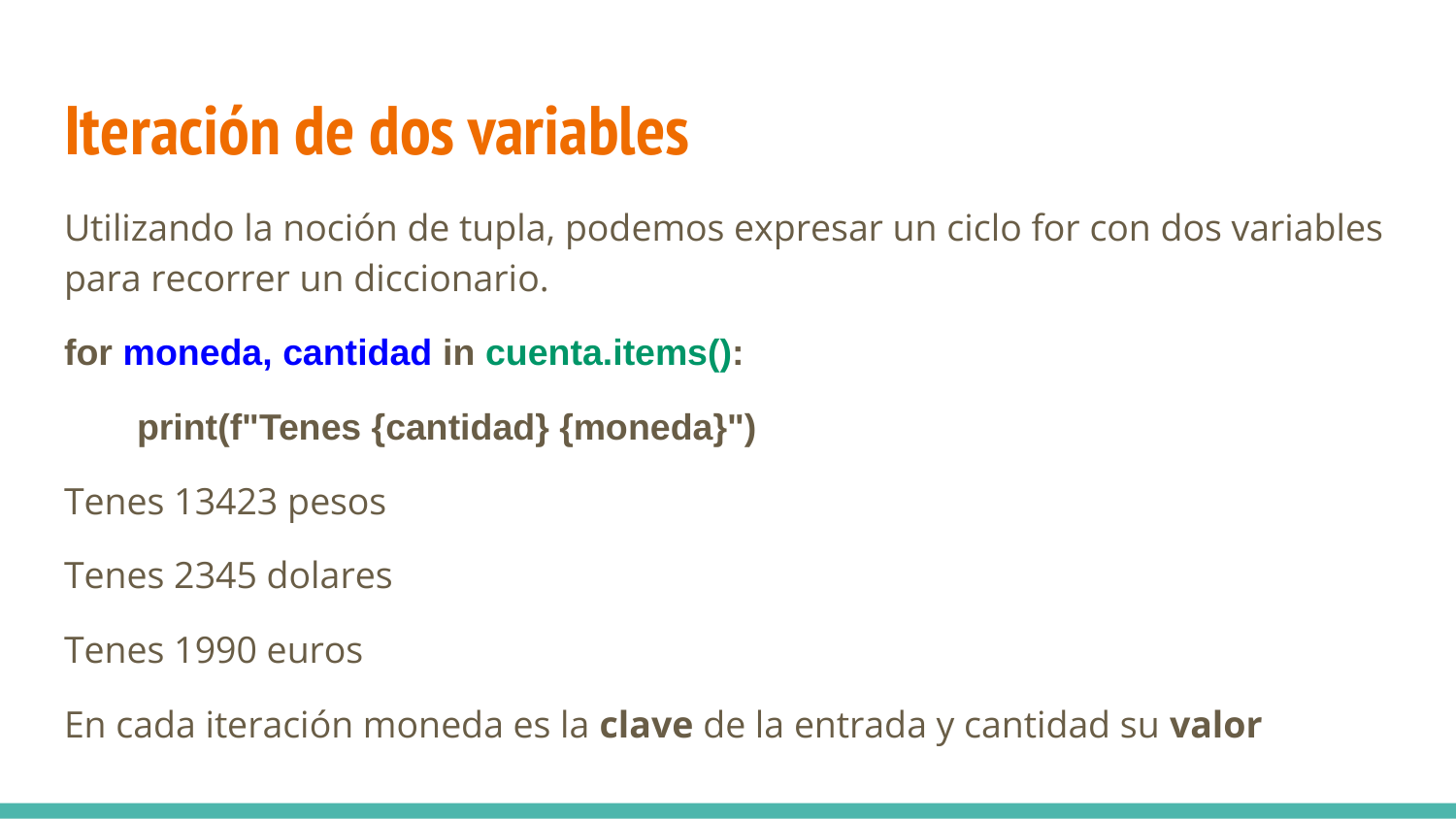

# Iteración de dos variables
Utilizando la noción de tupla, podemos expresar un ciclo for con dos variables para recorrer un diccionario.
for moneda, cantidad in cuenta.items():
print(f"Tenes {cantidad} {moneda}")
Tenes 13423 pesos
Tenes 2345 dolares
Tenes 1990 euros
En cada iteración moneda es la clave de la entrada y cantidad su valor